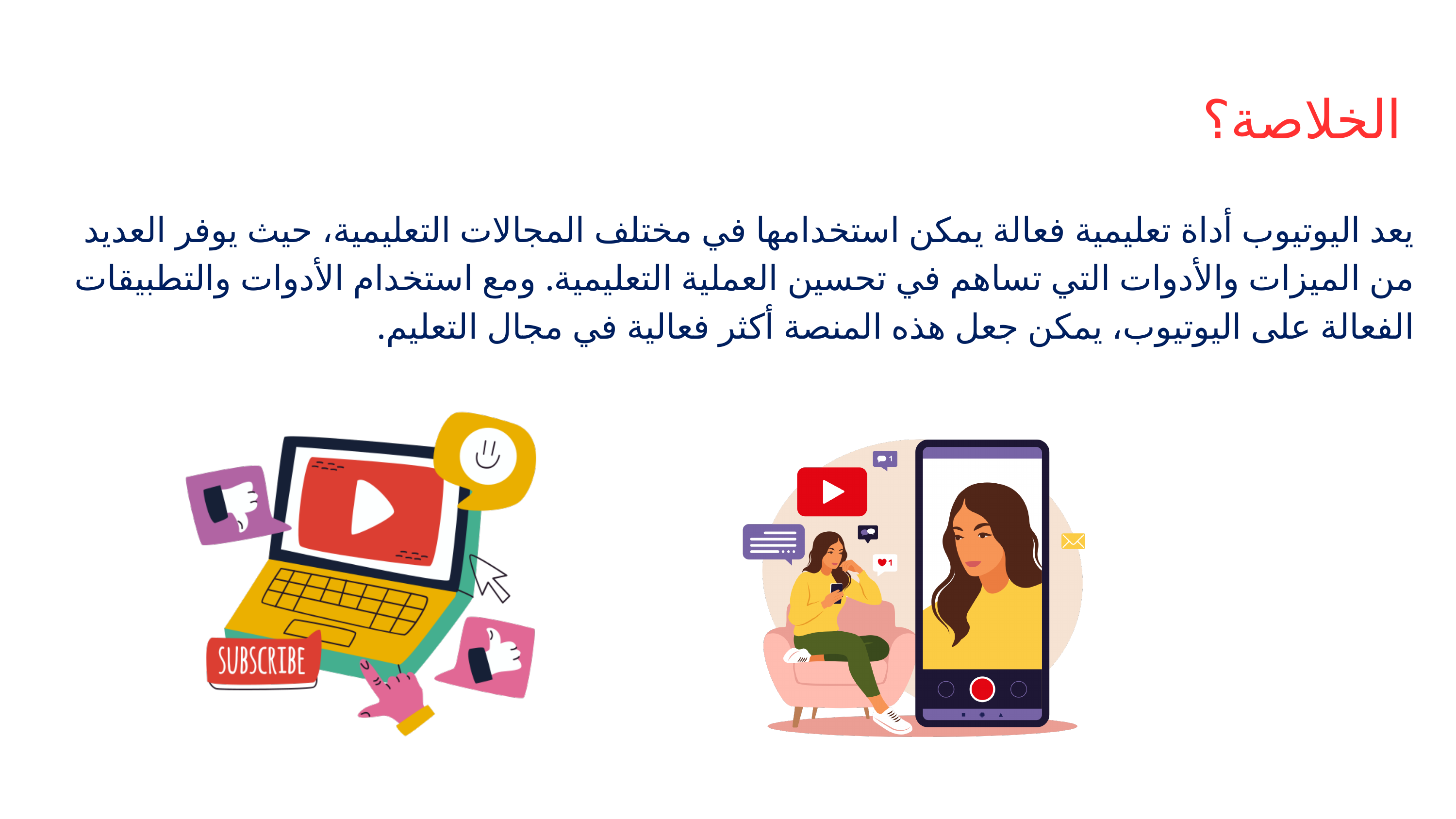

الخلاصة؟
يعد اليوتيوب أداة تعليمية فعالة يمكن استخدامها في مختلف المجالات التعليمية، حيث يوفر العديد من الميزات والأدوات التي تساهم في تحسين العملية التعليمية. ومع استخدام الأدوات والتطبيقات الفعالة على اليوتيوب، يمكن جعل هذه المنصة أكثر فعالية في مجال التعليم.